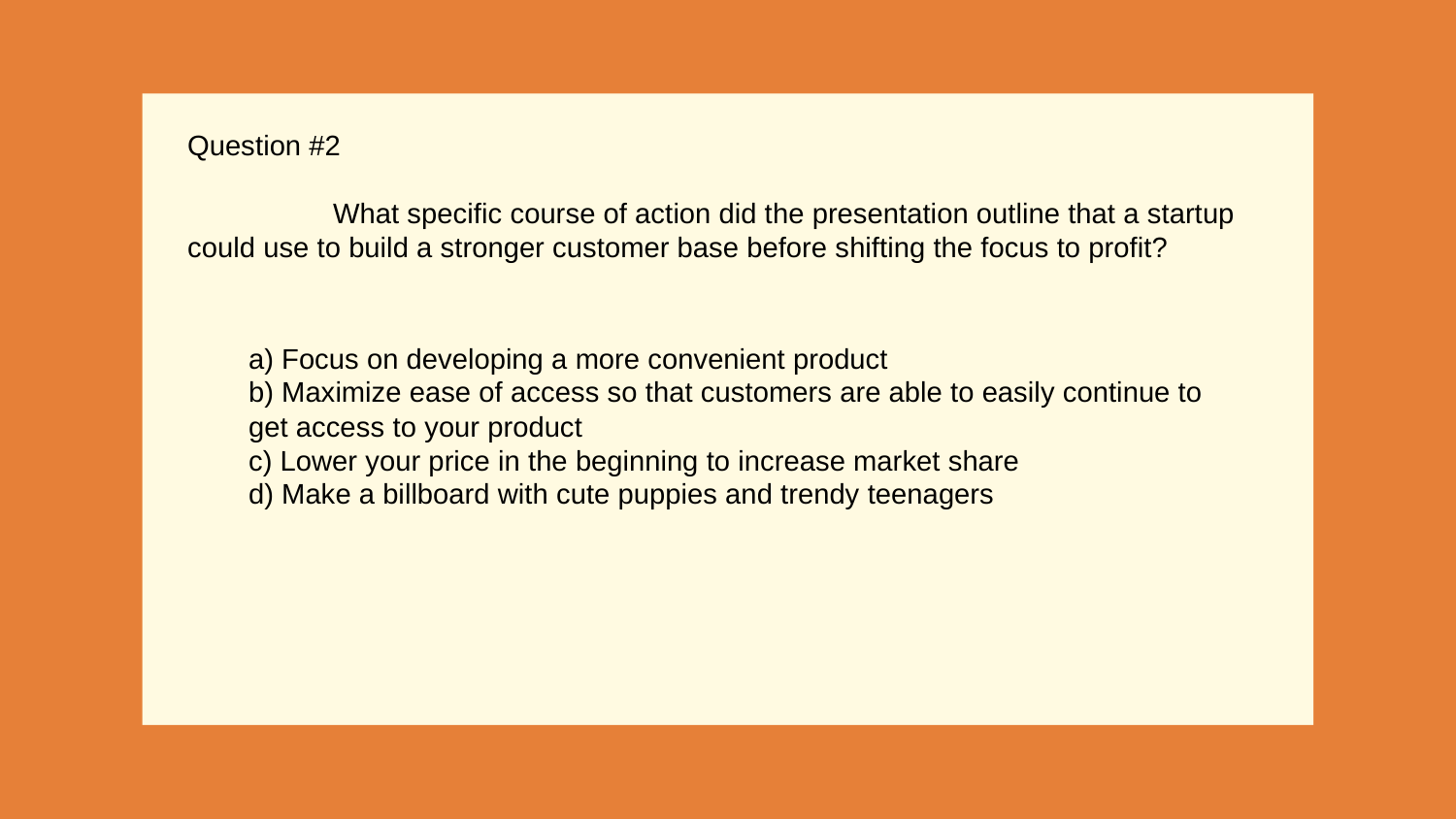

Question #2

	What specific course of action did the presentation outline that a startup could use to build a stronger customer base before shifting the focus to profit?

a) Focus on developing a more convenient product
b) Maximize ease of access so that customers are able to easily continue to get access to your product
c) Lower your price in the beginning to increase market share
d) Make a billboard with cute puppies and trendy teenagers